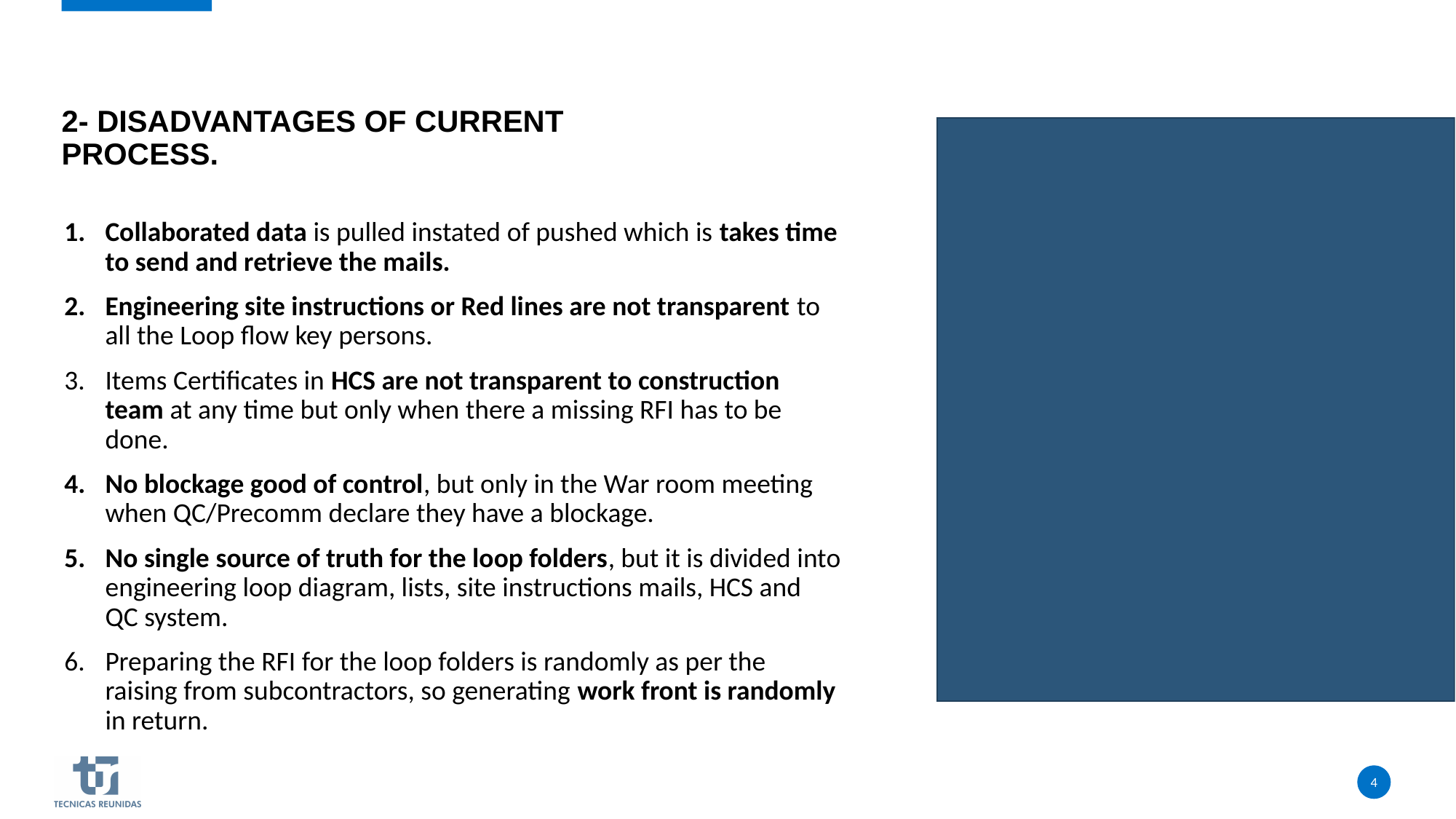

# 2- Disadvantages of current process.
Collaborated data is pulled instated of pushed which is takes time to send and retrieve the mails.
Engineering site instructions or Red lines are not transparent to all the Loop flow key persons.
Items Certificates in HCS are not transparent to construction team at any time but only when there a missing RFI has to be done.
No blockage good of control, but only in the War room meeting when QC/Precomm declare they have a blockage.
No single source of truth for the loop folders, but it is divided into engineering loop diagram, lists, site instructions mails, HCS and QC system.
Preparing the RFI for the loop folders is randomly as per the raising from subcontractors, so generating work front is randomly in return.

4